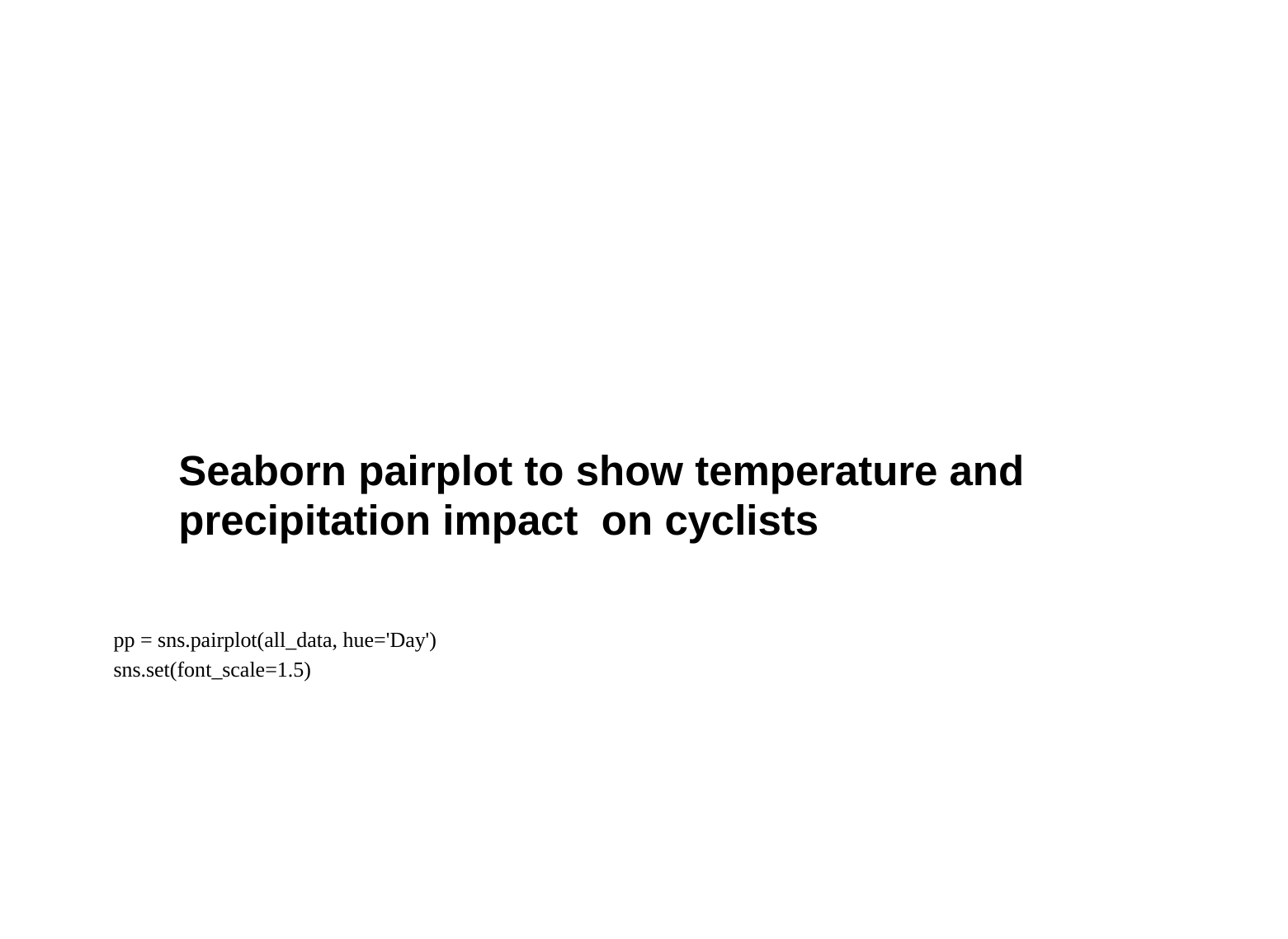

Seaborn pairplot to show temperature and precipitation impact  on cyclists
pp = sns.pairplot(all_data, hue='Day')  sns.set(font_scale=1.5)